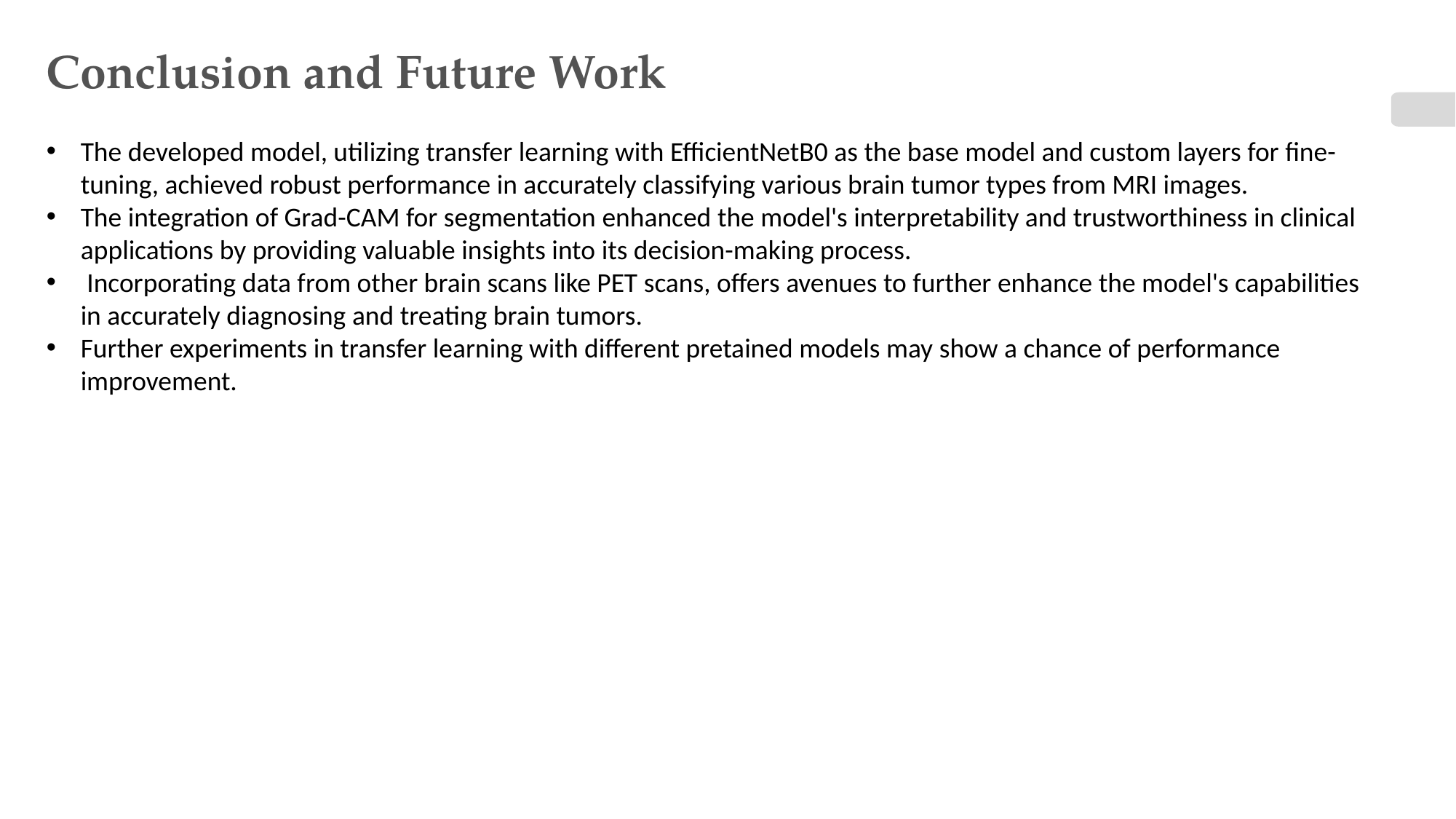

# Conclusion and Future Work
The developed model, utilizing transfer learning with EfficientNetB0 as the base model and custom layers for fine-tuning, achieved robust performance in accurately classifying various brain tumor types from MRI images.
The integration of Grad-CAM for segmentation enhanced the model's interpretability and trustworthiness in clinical applications by providing valuable insights into its decision-making process.
 Incorporating data from other brain scans like PET scans, offers avenues to further enhance the model's capabilities in accurately diagnosing and treating brain tumors.
Further experiments in transfer learning with different pretained models may show a chance of performance improvement.